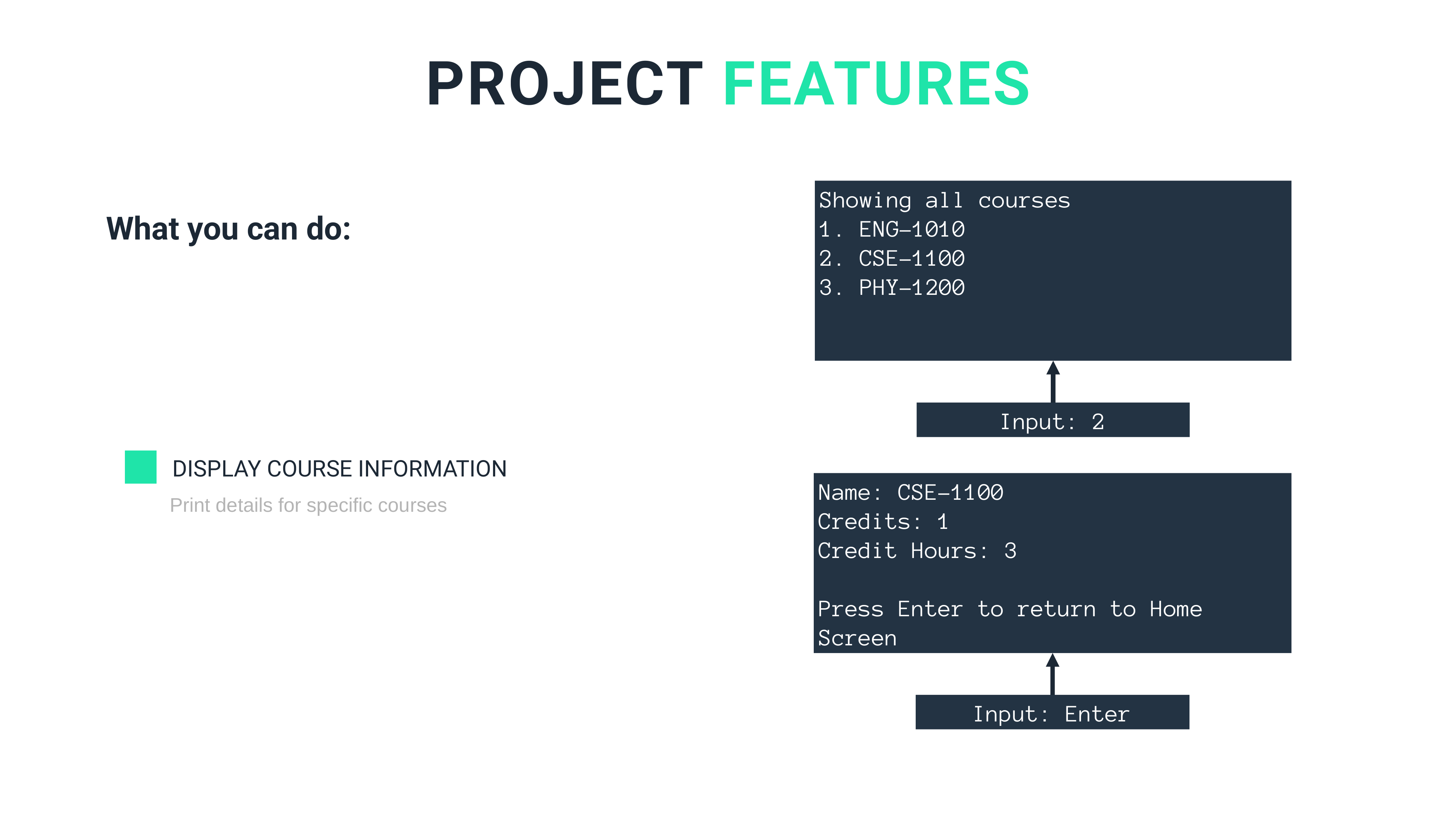

PROJECT FEATURES
Showing all courses
1. ENG-1010
2. CSE-1100
3. PHY-1200

Input: 2
What you can do:

DISPLAY COURSE INFORMATION
Name: CSE-1100
Credits: 1
Credit Hours: 3

Press Enter to return to Home Screen
Input: Enter
Print details for specific courses